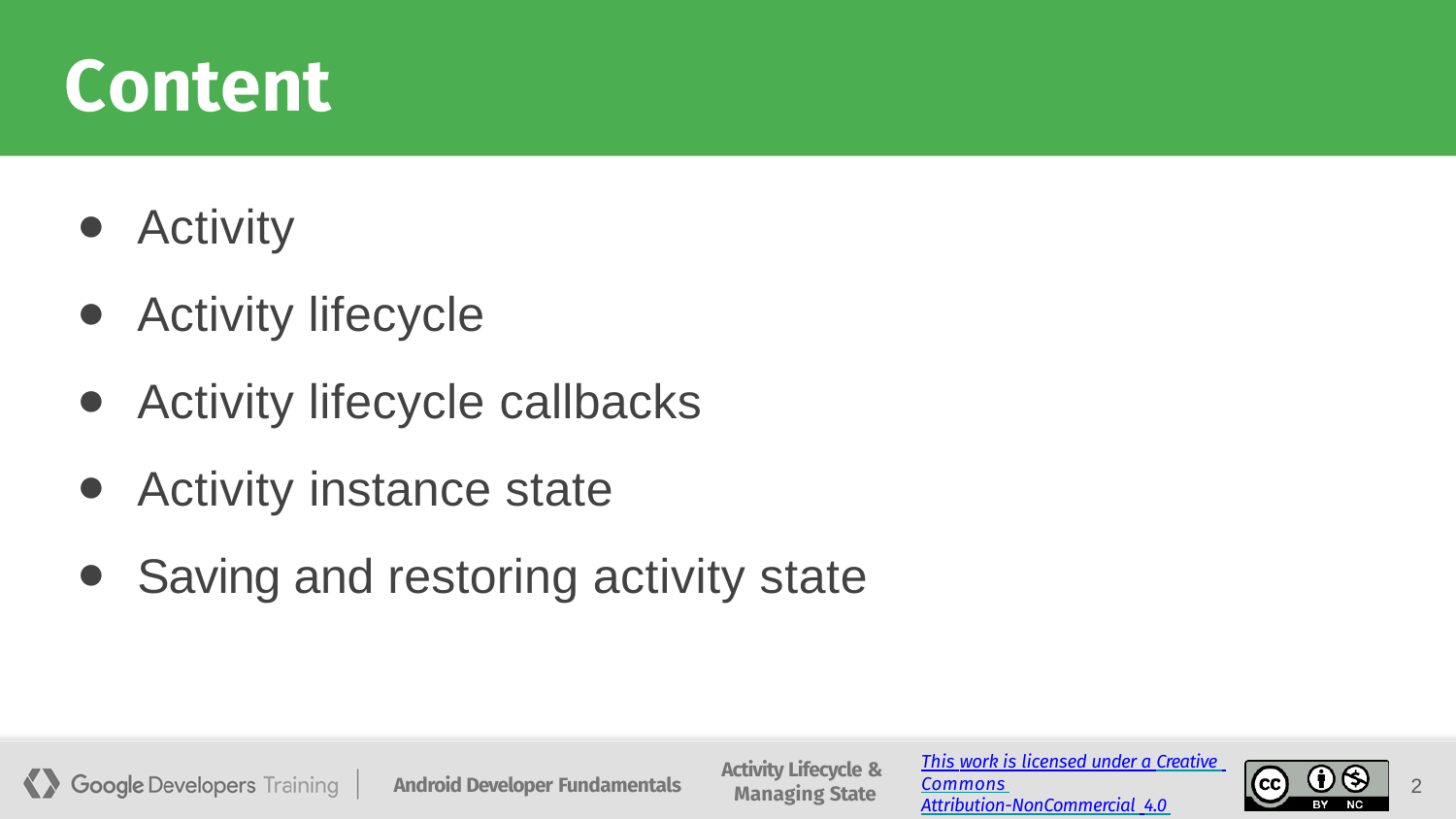

# Contents
Activity
Activity lifecycle
Activity lifecycle callbacks
Activity instance state
Saving and restoring activity state
This work is licensed under a Creative  Commons Attribution-NonCommercial  4.0 International License
Activity Lifecycle &  Managing State

Android Developer Fundamentals
2